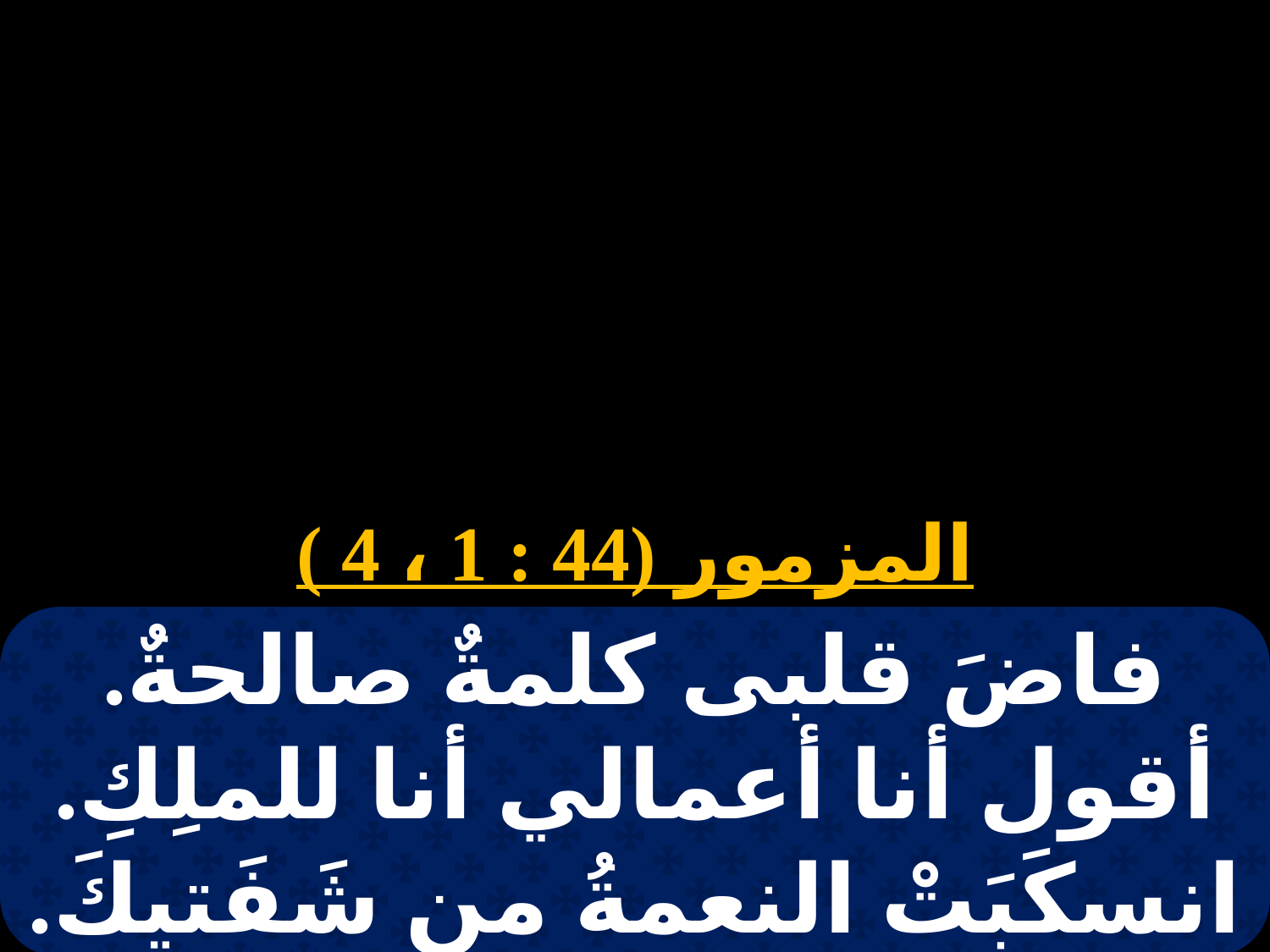

# 4 طوبه
المزمور (44 : 1 ، 4 )
فاضَ قلبى كلمةٌ صالحةٌ. أقول أنا أعمالي أنا للملِكِ. انسكَبَتْ النعمةُ من شَفَتيكَ. لذلك بَارككَ اللهُ إلى الدهرِ. هللويا.